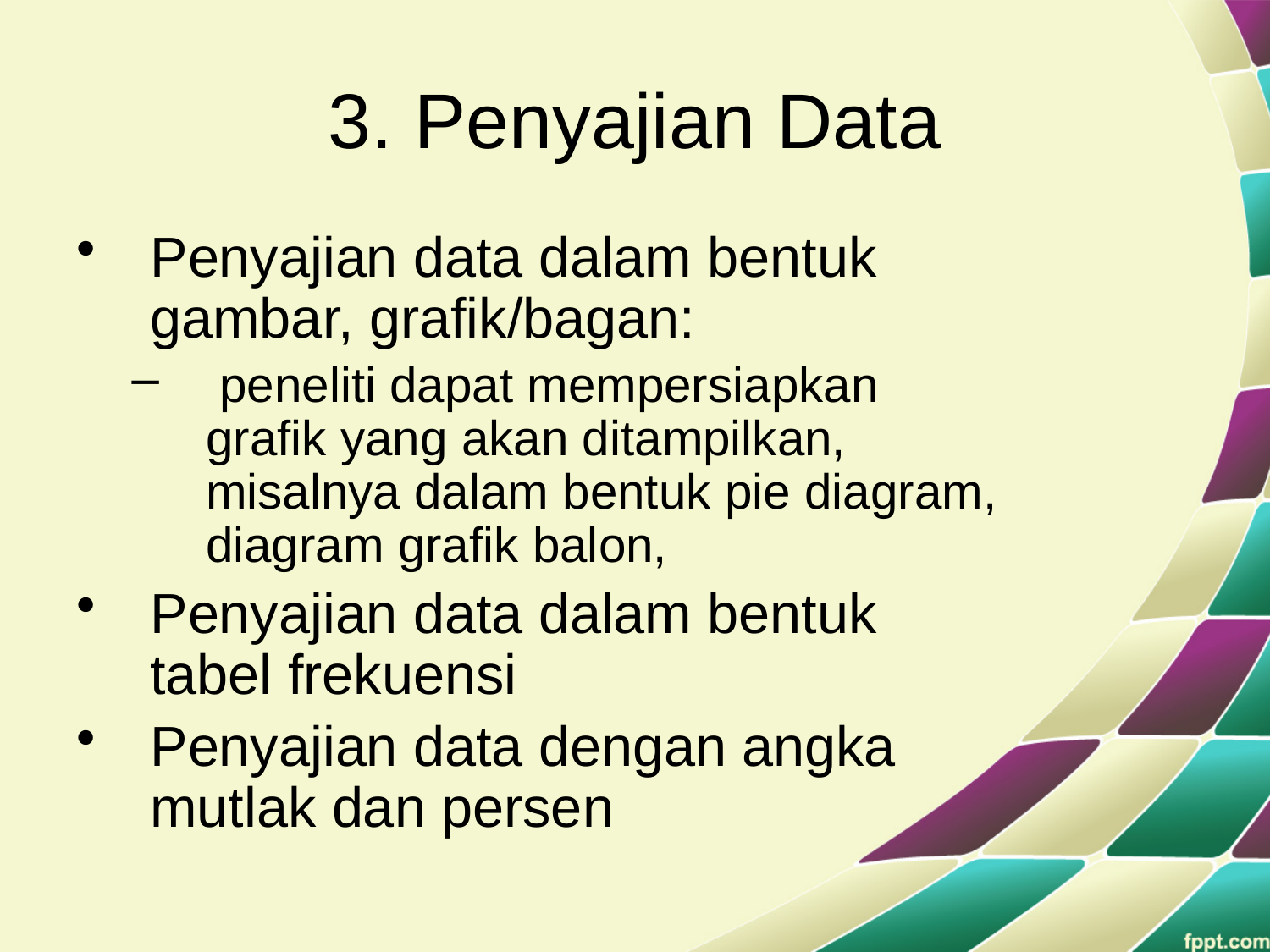

# 3. Penyajian Data
Penyajian data dalam bentuk gambar, grafik/bagan:
 peneliti dapat mempersiapkan grafik yang akan ditampilkan, misalnya dalam bentuk pie diagram, diagram grafik balon,
Penyajian data dalam bentuk tabel frekuensi
Penyajian data dengan angka mutlak dan persen